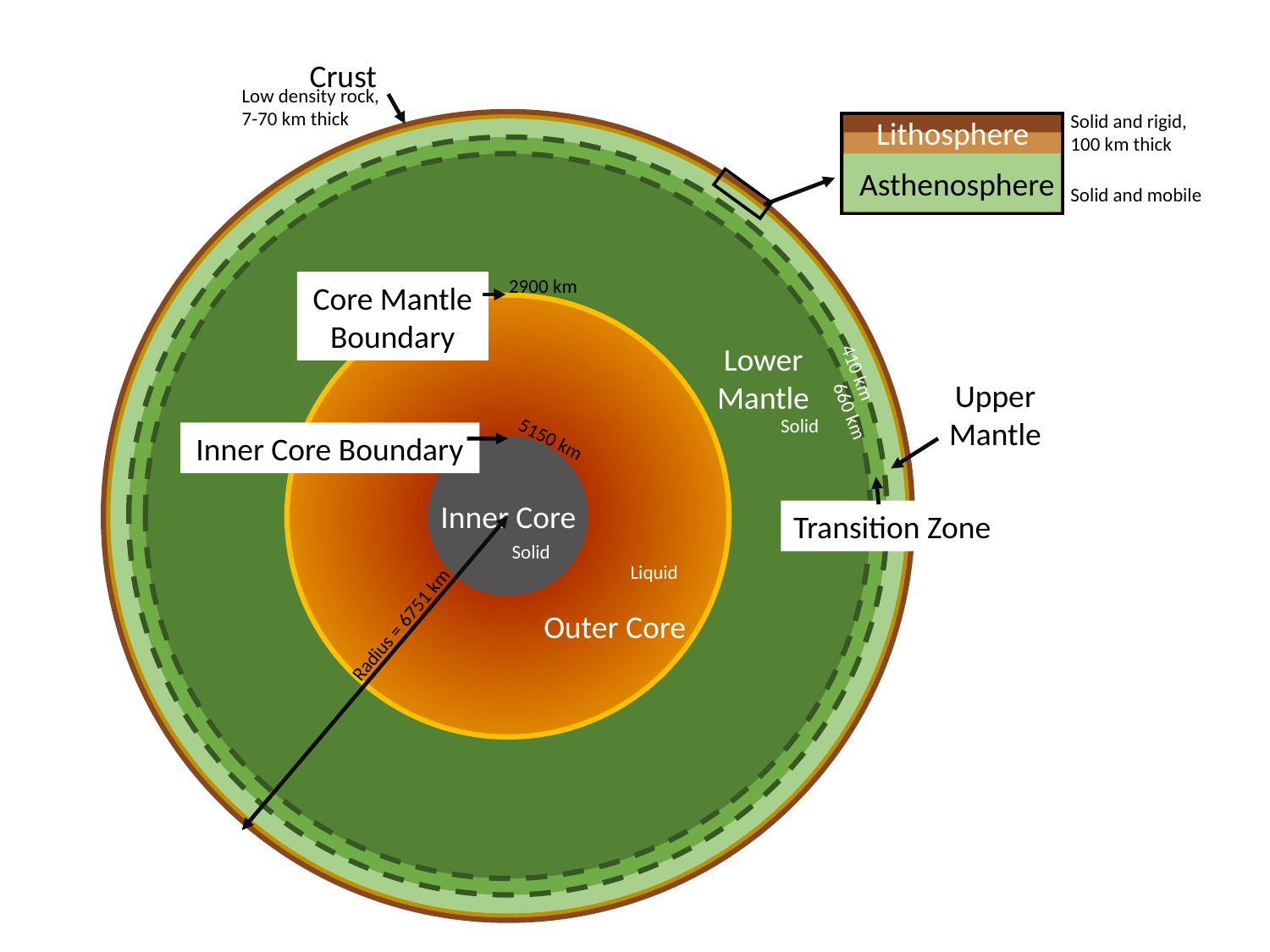

Crust
Low density rock,
7-70 km thick
Solid and rigid,
100 km thick
Lithosphere

Asthenosphere
Solid and mobile

2900 km
Core Mantle Boundary

Lower Mantle
Upper Mantle
Solid
410 km
Inner Core Boundary

5150 km
660 km
Inner Core
Transition Zone
Solid
Liquid
Radius = 6751 km
Outer Core